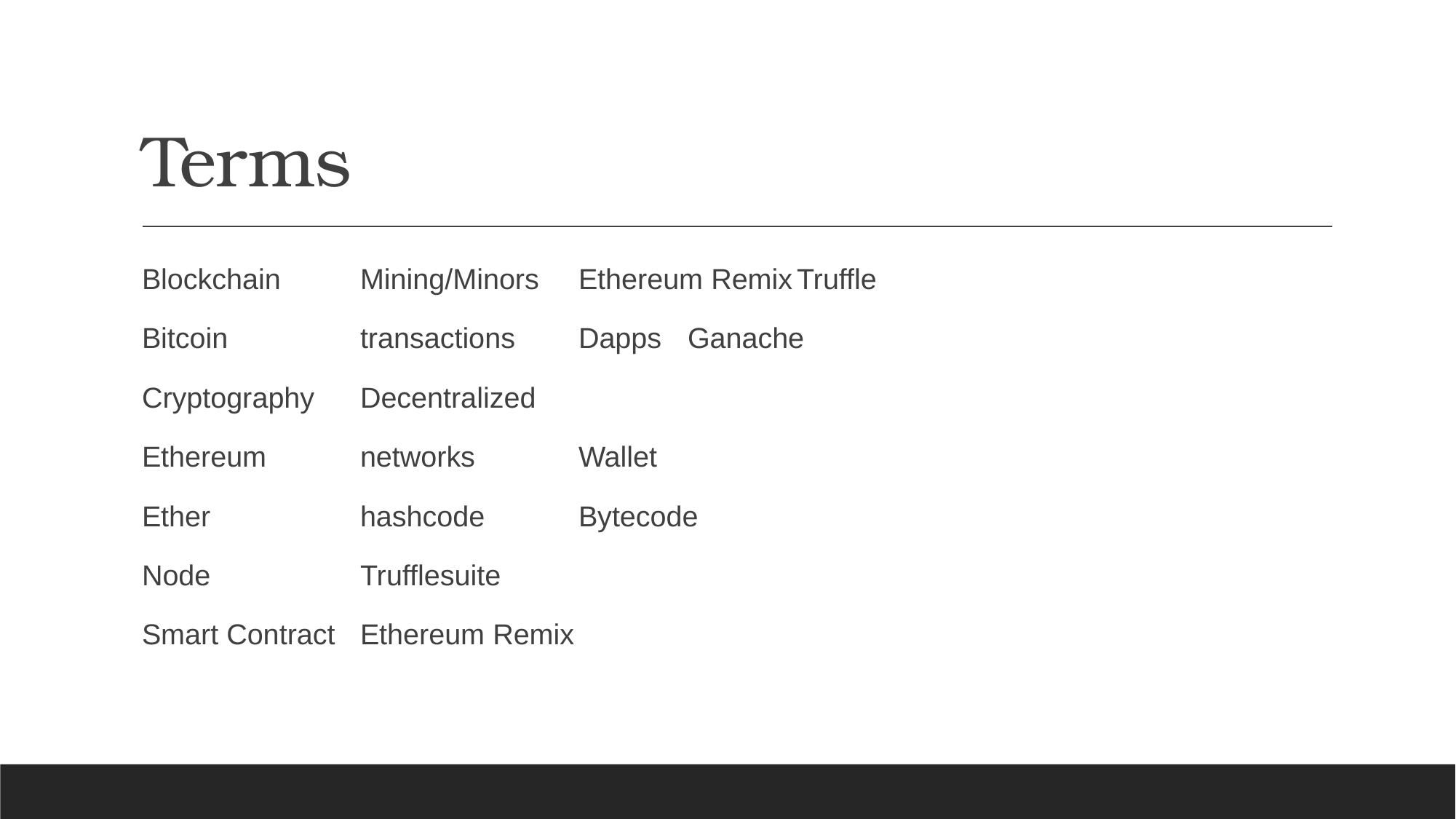

# Terms
Blockchain	Mining/Minors	Ethereum Remix	Truffle
Bitcoin		transactions	Dapps	Ganache
Cryptography	Decentralized
Ethereum	networks	Wallet
Ether		hashcode	Bytecode
Node		Trufflesuite
Smart Contract	Ethereum Remix